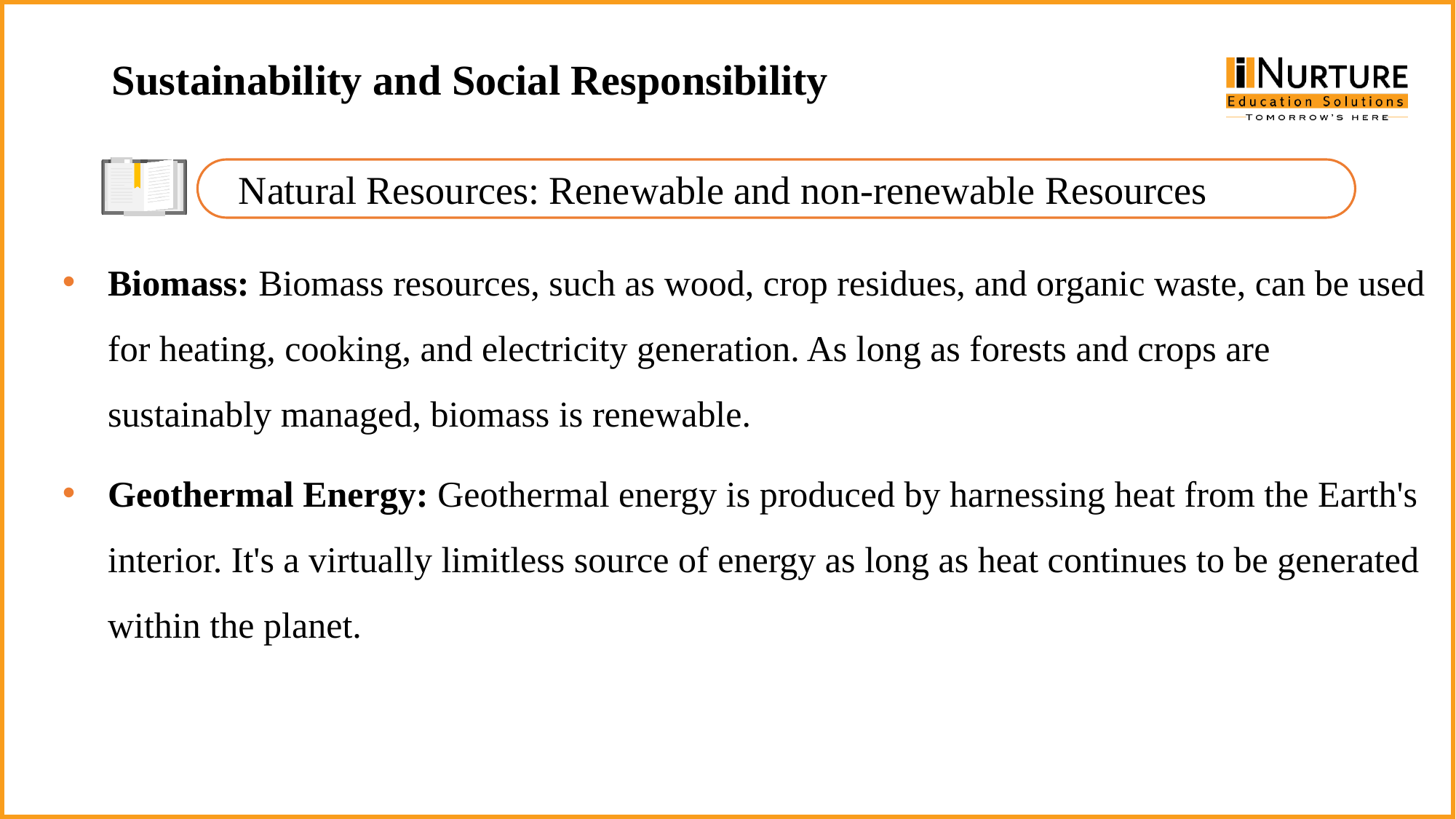

Sustainability and Social Responsibility
Natural Resources: Renewable and non-renewable Resources

Biomass: Biomass resources, such as wood, crop residues, and organic waste, can be used for heating, cooking, and electricity generation. As long as forests and crops are sustainably managed, biomass is renewable.
Geothermal Energy: Geothermal energy is produced by harnessing heat from the Earth's interior. It's a virtually limitless source of energy as long as heat continues to be generated within the planet.